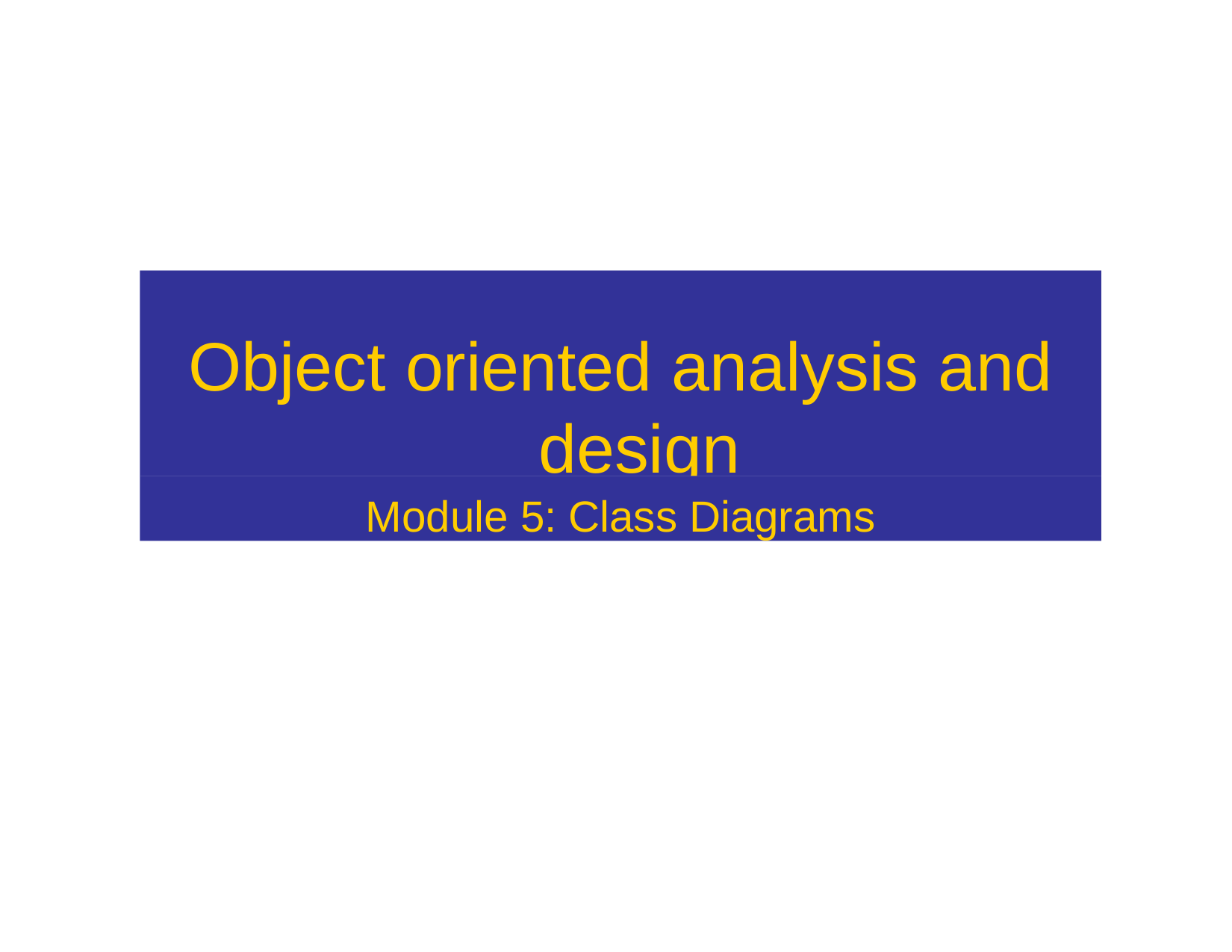

Object oriented analysis and  design

Module 5: Class Diagrams